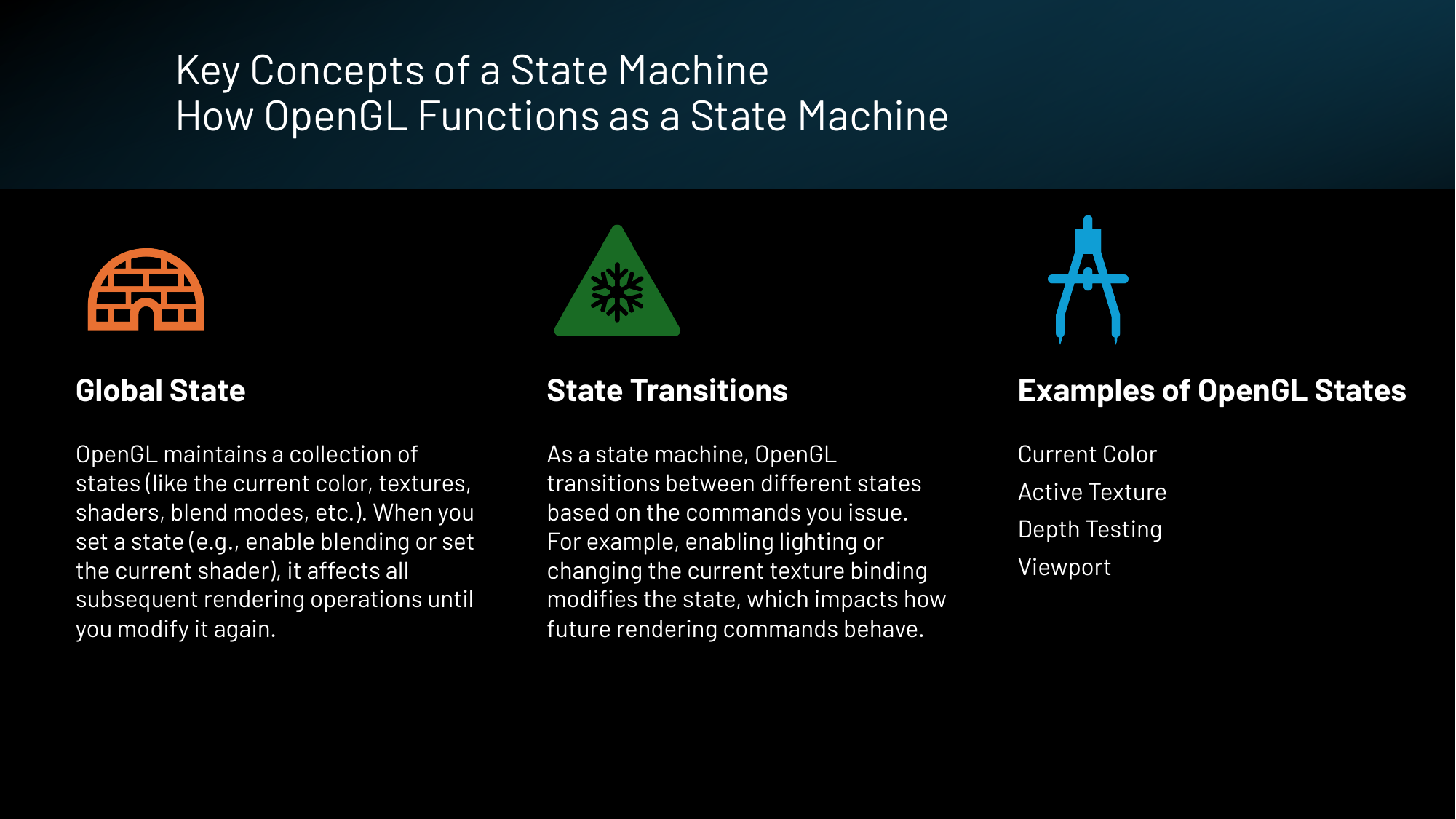

# Key Concepts of a State Machine How OpenGL Functions as a State Machine
Global State
OpenGL maintains a collection of states (like the current color, textures, shaders, blend modes, etc.). When you set a state (e.g., enable blending or set the current shader), it affects all subsequent rendering operations until you modify it again.
State Transitions
As a state machine, OpenGL transitions between different states based on the commands you issue. For example, enabling lighting or changing the current texture binding modifies the state, which impacts how future rendering commands behave.
Examples of OpenGL States
Current Color
Active Texture
Depth Testing
Viewport